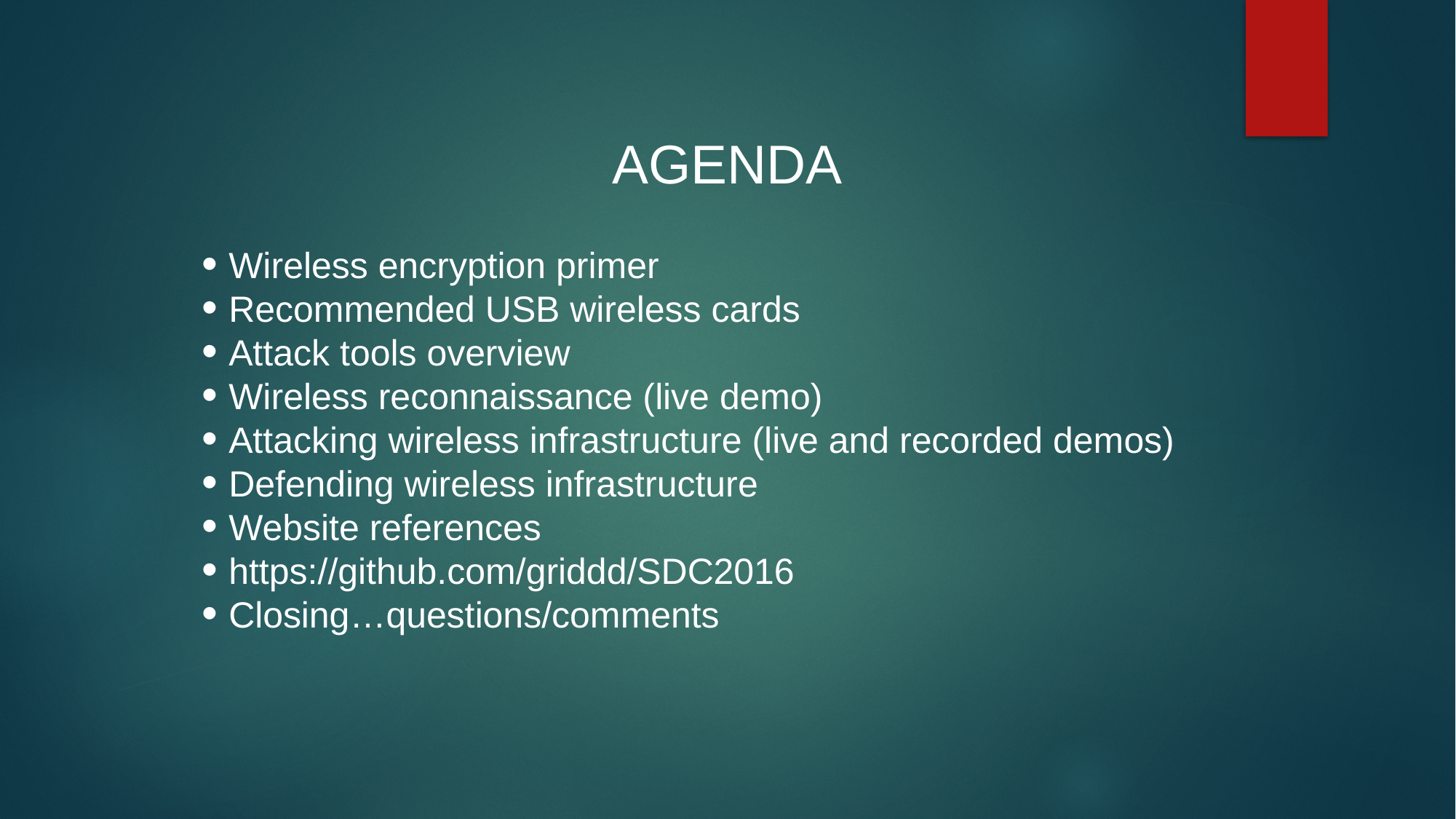

agenda
Wireless encryption primer
Recommended USB wireless cards
Attack tools overview
Wireless reconnaissance (live demo)
Attacking wireless infrastructure (live and recorded demos)
Defending wireless infrastructure
Website references
https://github.com/griddd/SDC2016
Closing…questions/comments